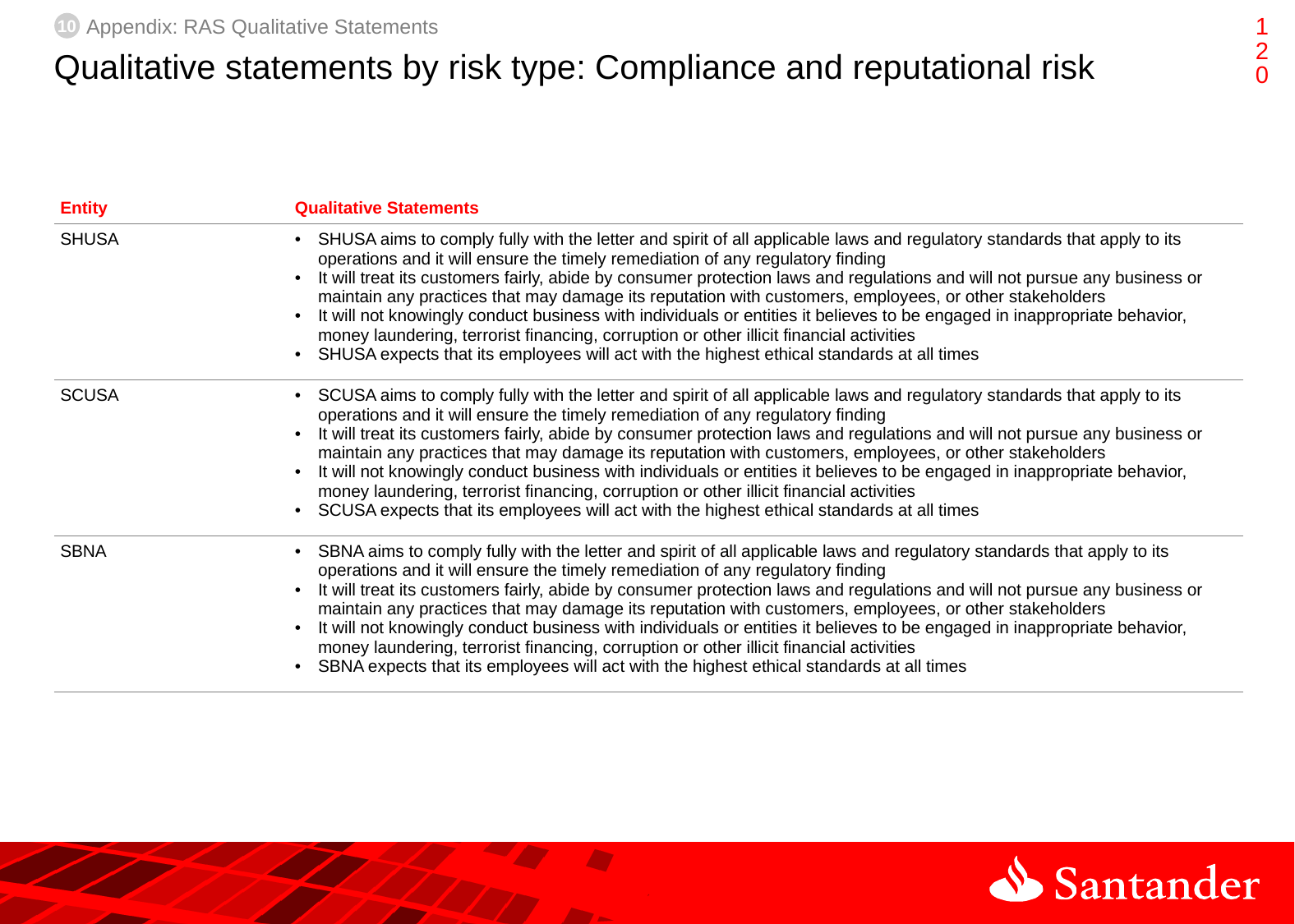

120
10
Appendix: RAS Qualitative Statements
# Qualitative statements by risk type: Compliance and reputational risk
| Entity | Qualitative Statements |
| --- | --- |
| SHUSA | SHUSA aims to comply fully with the letter and spirit of all applicable laws and regulatory standards that apply to its operations and it will ensure the timely remediation of any regulatory finding It will treat its customers fairly, abide by consumer protection laws and regulations and will not pursue any business or maintain any practices that may damage its reputation with customers, employees, or other stakeholders It will not knowingly conduct business with individuals or entities it believes to be engaged in inappropriate behavior, money laundering, terrorist financing, corruption or other illicit financial activities SHUSA expects that its employees will act with the highest ethical standards at all times |
| SCUSA | SCUSA aims to comply fully with the letter and spirit of all applicable laws and regulatory standards that apply to its operations and it will ensure the timely remediation of any regulatory finding It will treat its customers fairly, abide by consumer protection laws and regulations and will not pursue any business or maintain any practices that may damage its reputation with customers, employees, or other stakeholders It will not knowingly conduct business with individuals or entities it believes to be engaged in inappropriate behavior, money laundering, terrorist financing, corruption or other illicit financial activities SCUSA expects that its employees will act with the highest ethical standards at all times |
| SBNA | SBNA aims to comply fully with the letter and spirit of all applicable laws and regulatory standards that apply to its operations and it will ensure the timely remediation of any regulatory finding It will treat its customers fairly, abide by consumer protection laws and regulations and will not pursue any business or maintain any practices that may damage its reputation with customers, employees, or other stakeholders It will not knowingly conduct business with individuals or entities it believes to be engaged in inappropriate behavior, money laundering, terrorist financing, corruption or other illicit financial activities SBNA expects that its employees will act with the highest ethical standards at all times |